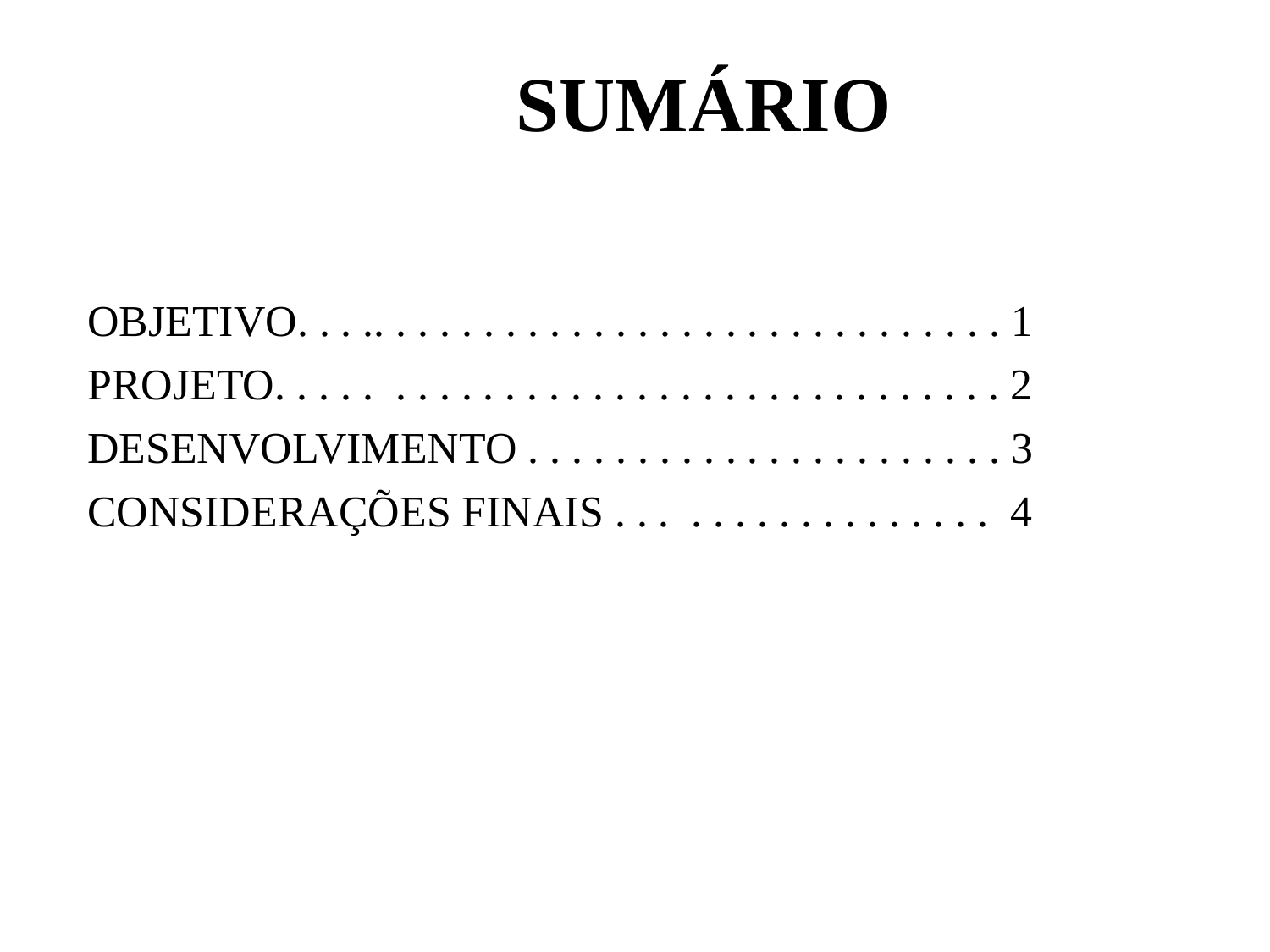

SUMÁRIO
OBJETIVO. . . .. . . . . . . . . . . . . . . . . . . . . . . . . . . . . 1
PROJETO. . . . .  . . . . . . . . . . . . . . . . . . . . . . . . . . . . 2
DESENVOLVIMENTO . . . . . . . . . . . . . . . . . . . . . . 3
CONSIDERAÇÕES FINAIS . . .  . . . . . . . . . . . . . .  4